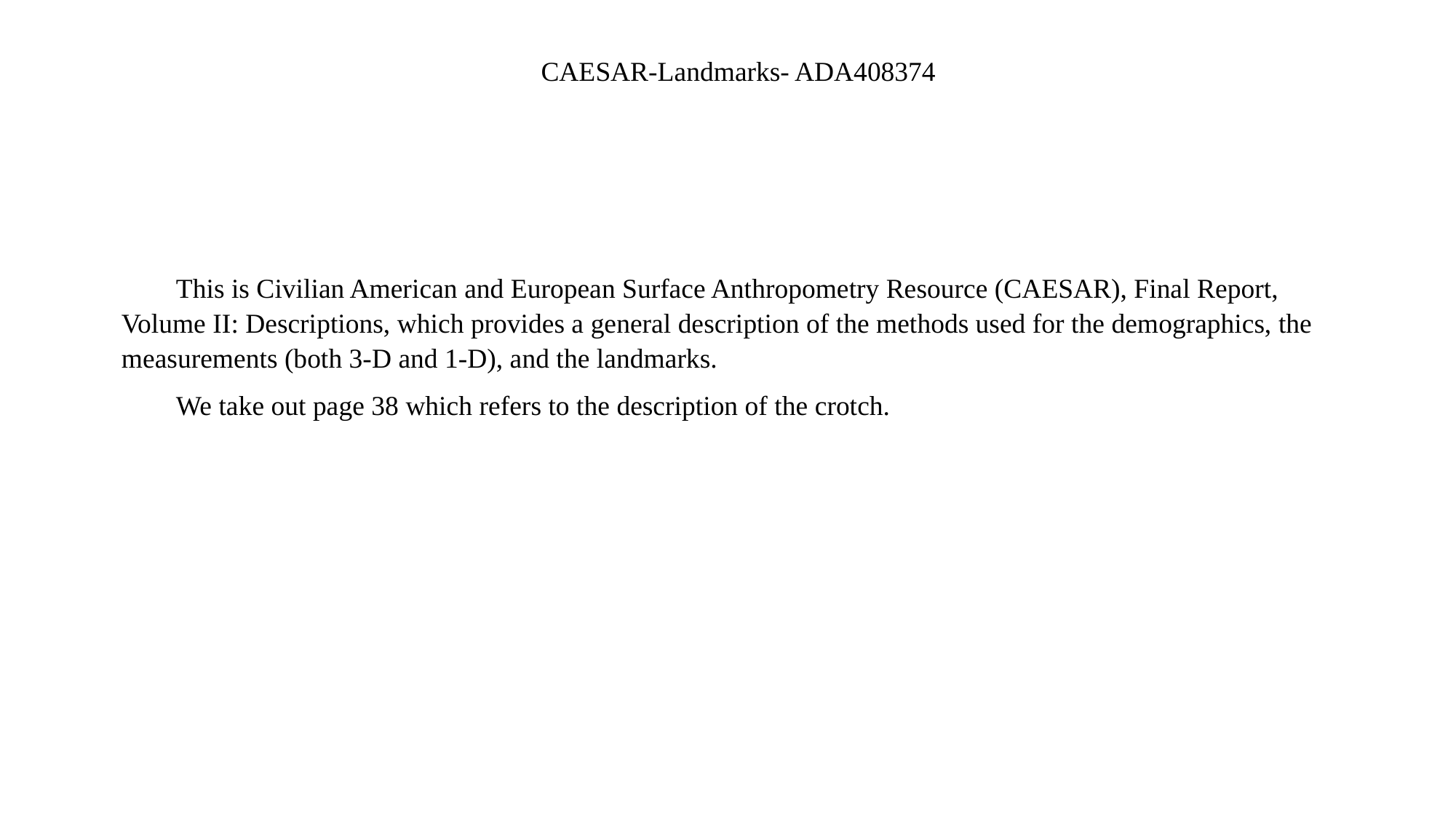

CAESAR-Landmarks- ADA408374
This is Civilian American and European Surface Anthropometry Resource (CAESAR), Final Report, Volume II: Descriptions, which provides a general description of the methods used for the demographics, the measurements (both 3-D and 1-D), and the landmarks.
We take out page 38 which refers to the description of the crotch.